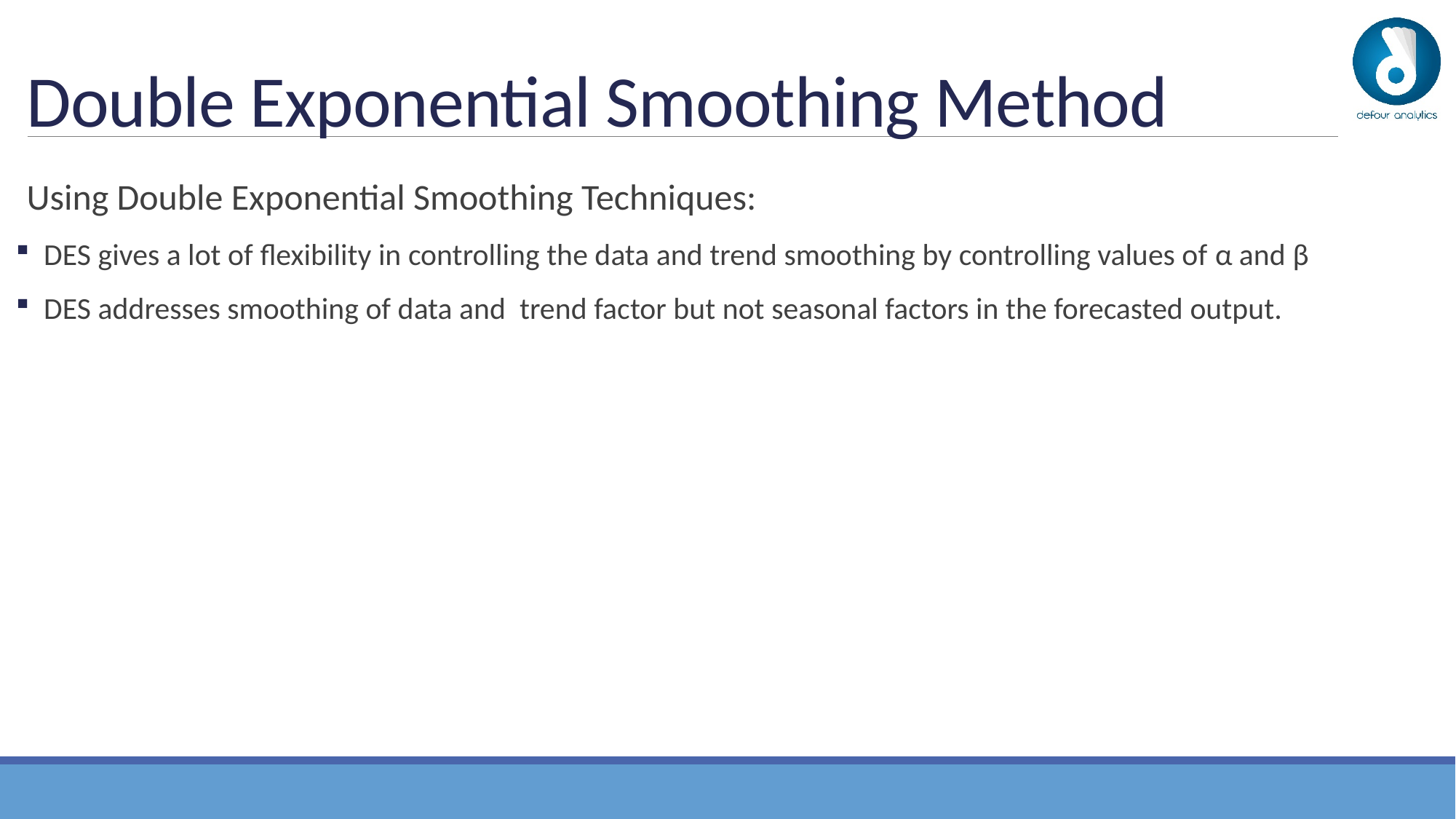

# Double Exponential Smoothing Method
Using Double Exponential Smoothing Techniques:
DES gives a lot of flexibility in controlling the data and trend smoothing by controlling values of α and β
DES addresses smoothing of data and  trend factor but not seasonal factors in the forecasted output.